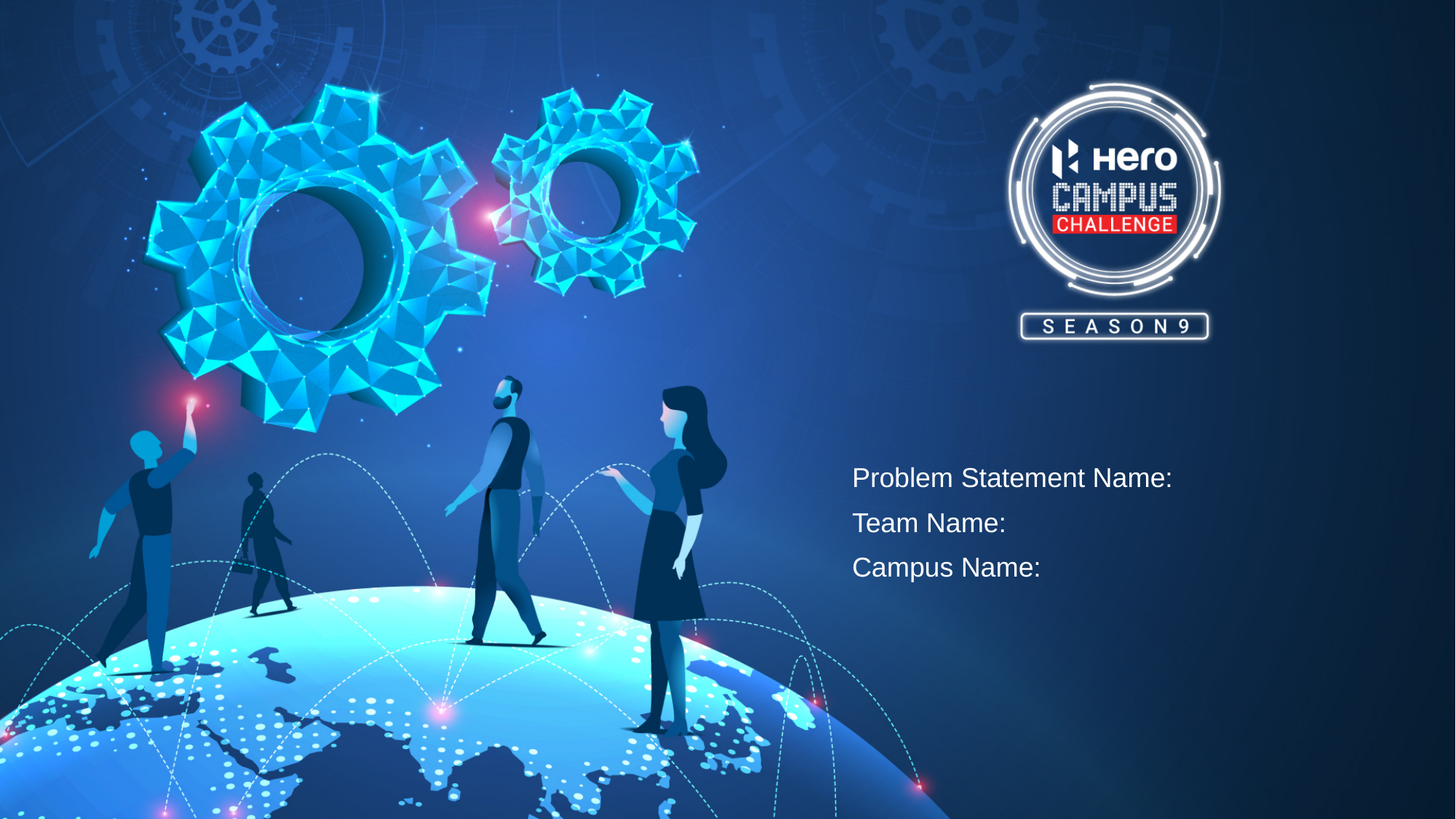

Problem Statement Name:
Team Name:
Campus Name: